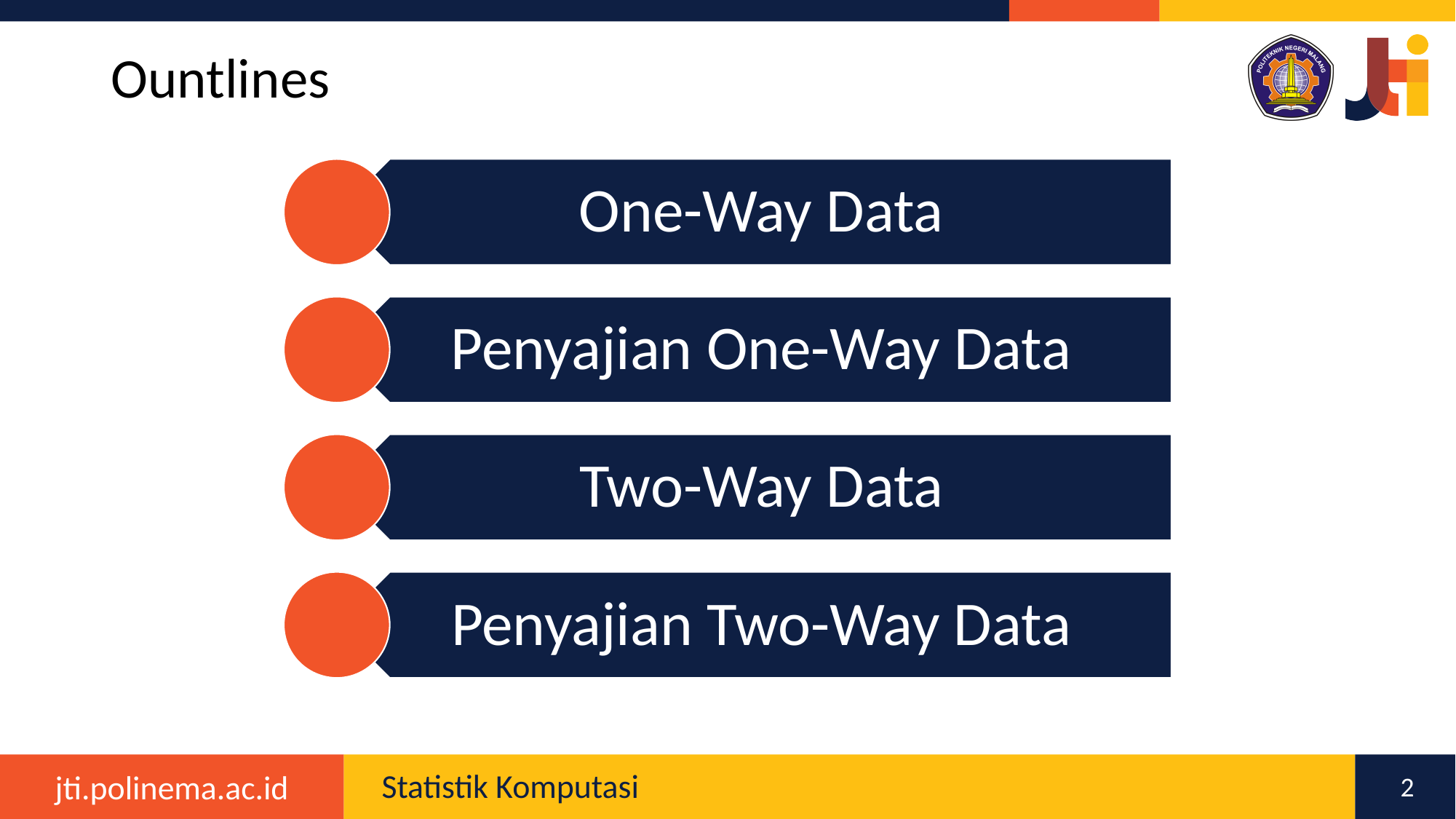

# Ountlines
One-Way Data
Penyajian One-Way Data
Two-Way Data
Penyajian Two-Way Data
2